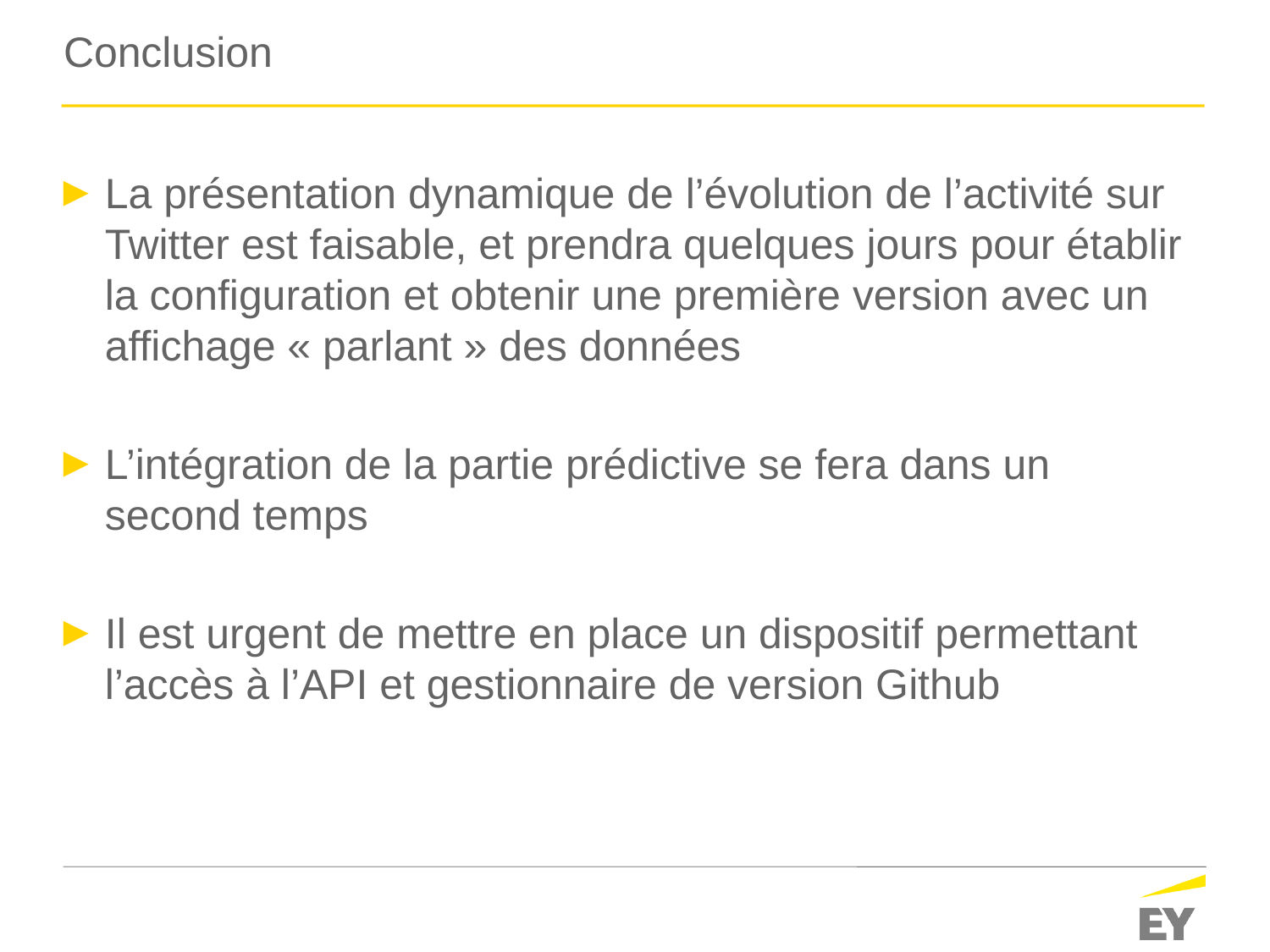

# Conclusion
La présentation dynamique de l’évolution de l’activité sur Twitter est faisable, et prendra quelques jours pour établir la configuration et obtenir une première version avec un affichage « parlant » des données

L’intégration de la partie prédictive se fera dans un second temps

Il est urgent de mettre en place un dispositif permettant l’accès à l’API et gestionnaire de version Github